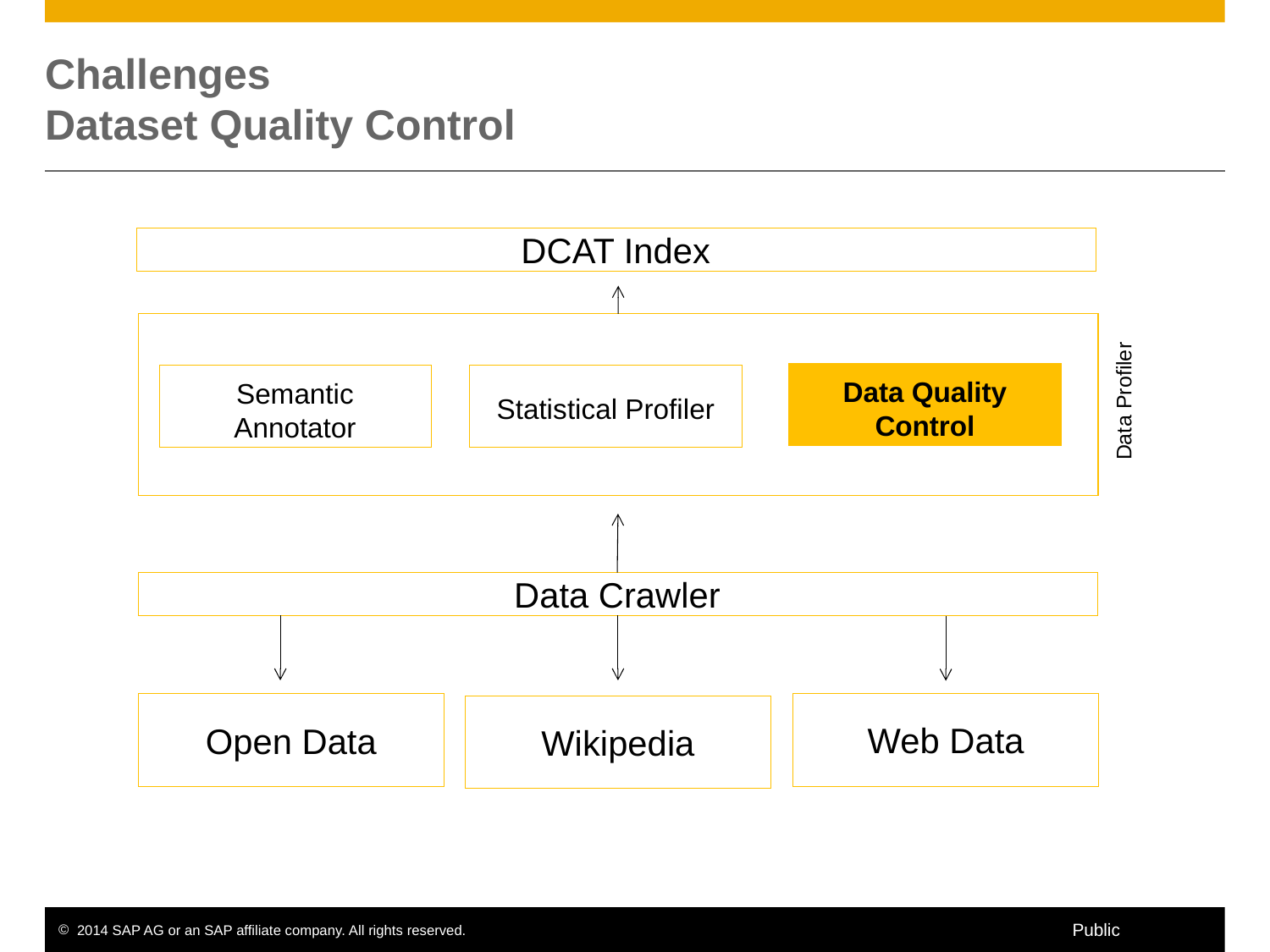

# Challenges Dataset Quality Control

DCAT Index

Data Quality Control

Semantic Annotator

Statistical Profiler
Data Profiler

Data Crawler

Web Data

Open Data

Wikipedia